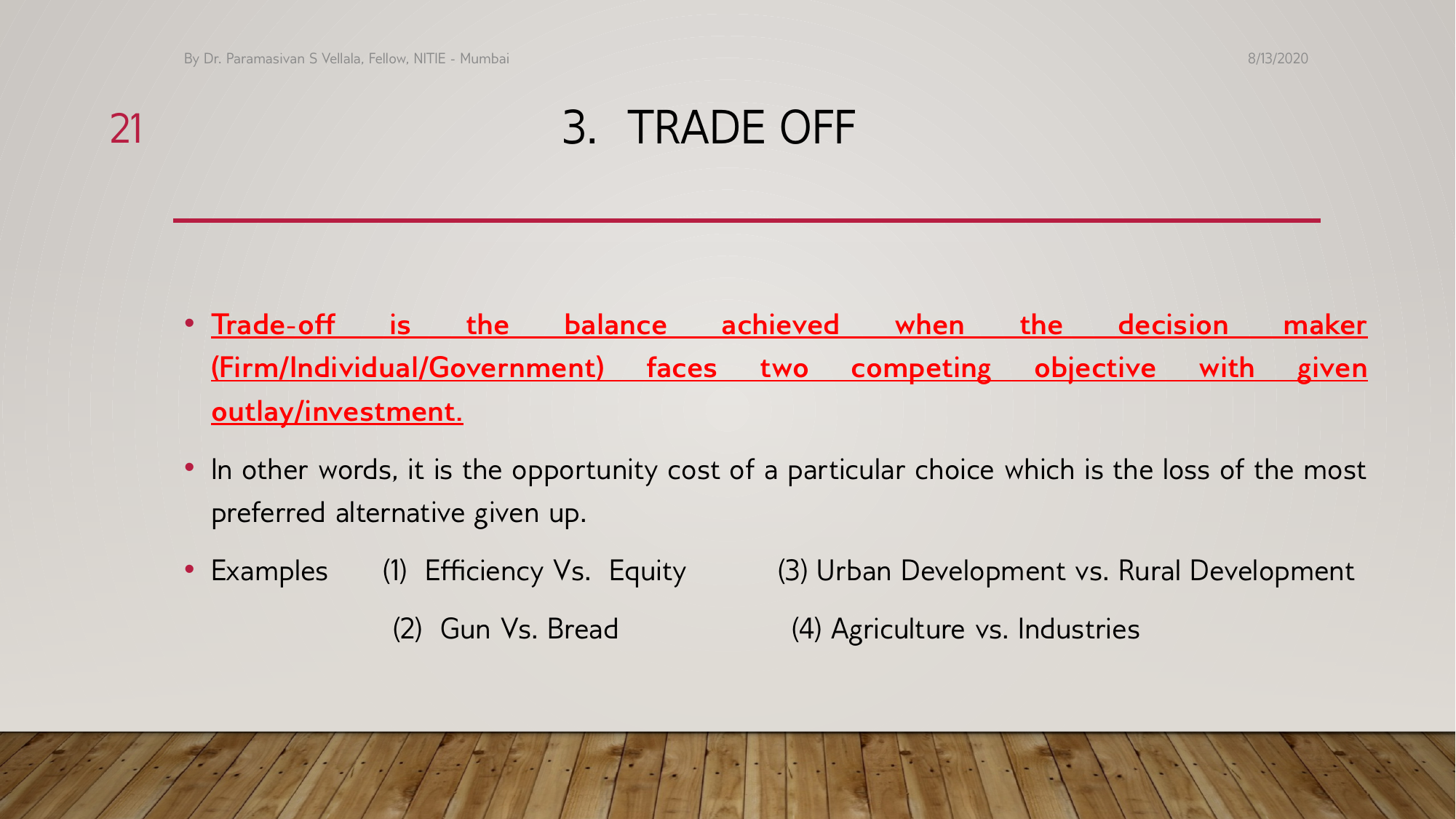

By Dr. Paramasivan S Vellala, Fellow, NITIE - Mumbai
8/13/2020
21
# 3.  Trade off

Trade-off is the balance achieved when the decision maker (Firm/Individual/Government) faces two competing objective with given outlay/investment.
In other words, it is the opportunity cost of a particular choice which is the loss of the most preferred alternative given up.
Examples      (1)  Efficiency Vs.  Equity          (3) Urban Development vs. Rural Development
                       (2)  Gun Vs. Bread                   (4) Agriculture vs. Industries